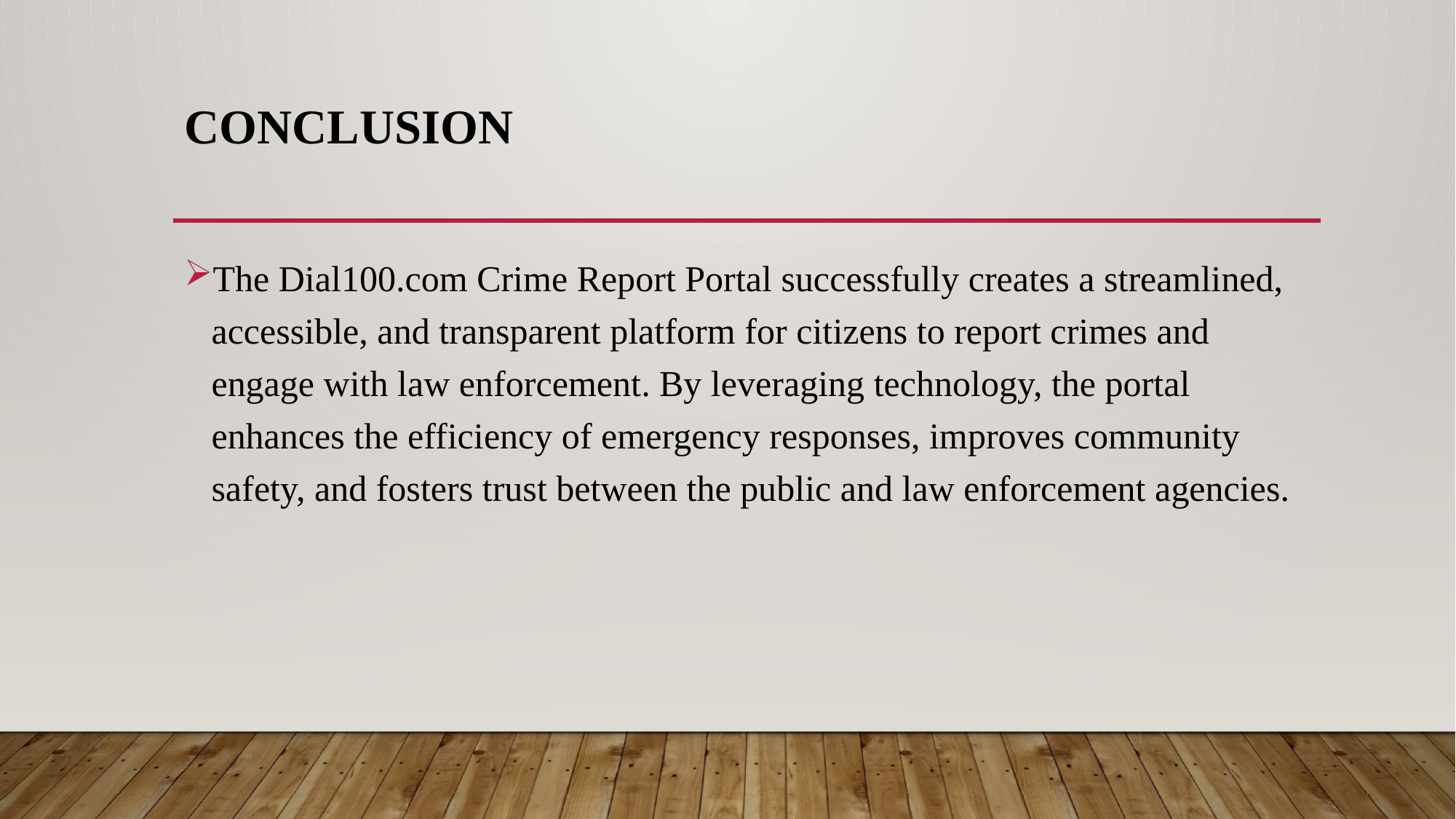

# conclusion
The Dial100.com Crime Report Portal successfully creates a streamlined, accessible, and transparent platform for citizens to report crimes and engage with law enforcement. By leveraging technology, the portal enhances the efficiency of emergency responses, improves community safety, and fosters trust between the public and law enforcement agencies.